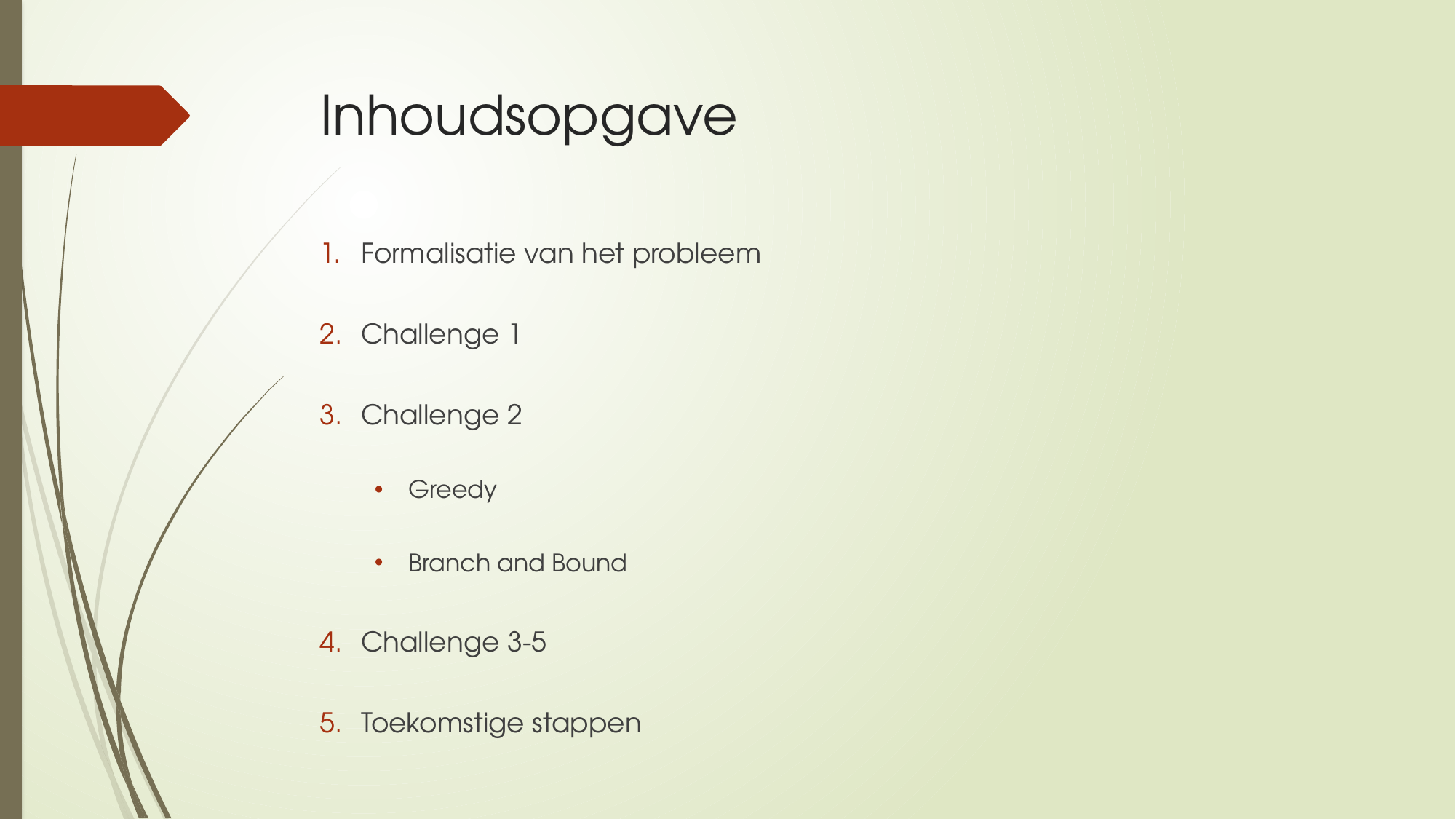

# Inhoudsopgave
Formalisatie van het probleem
Challenge 1
Challenge 2
Greedy
Branch and Bound
Challenge 3-5
Toekomstige stappen